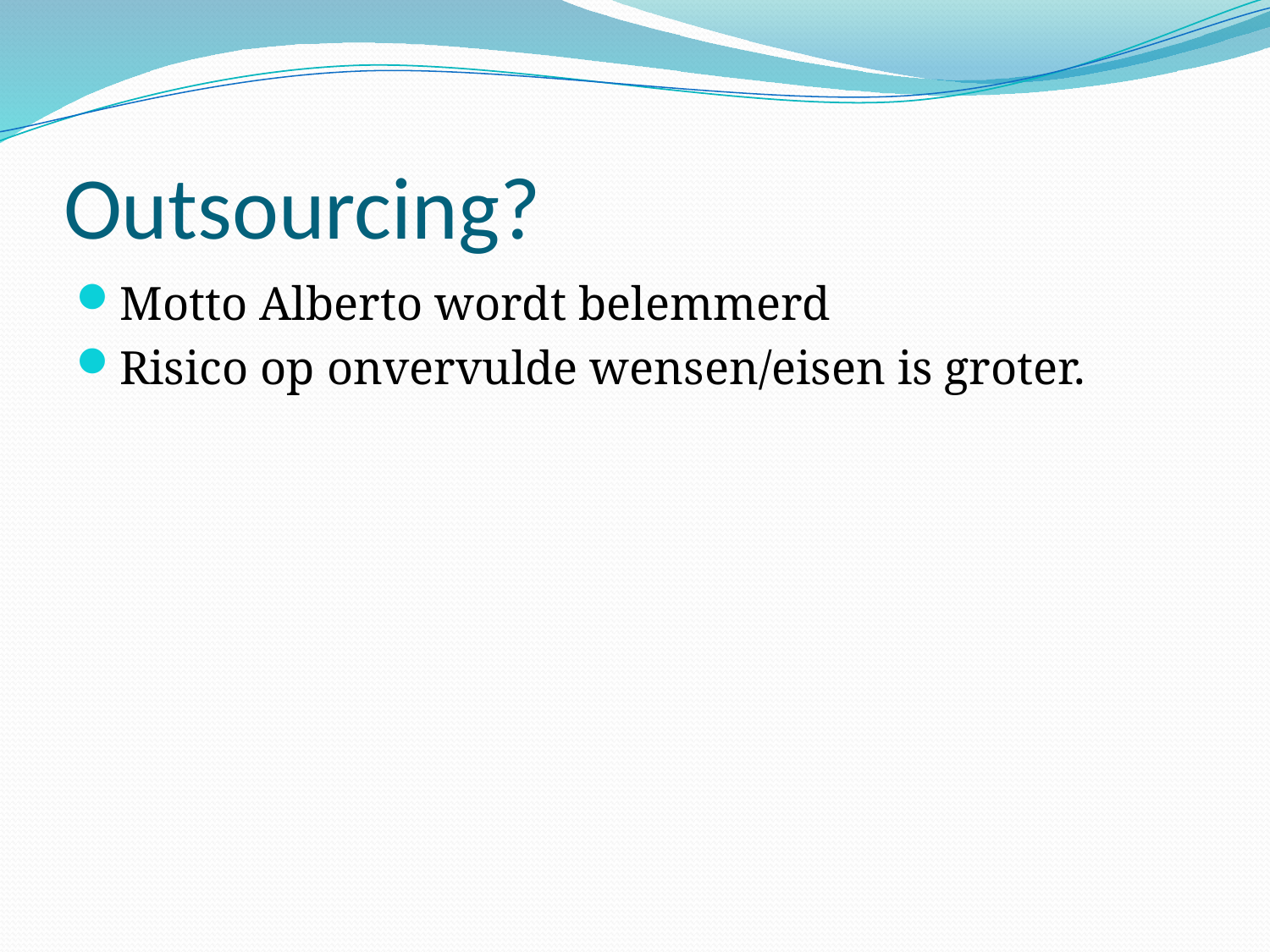

# Outsourcing?
Motto Alberto wordt belemmerd
Risico op onvervulde wensen/eisen is groter.